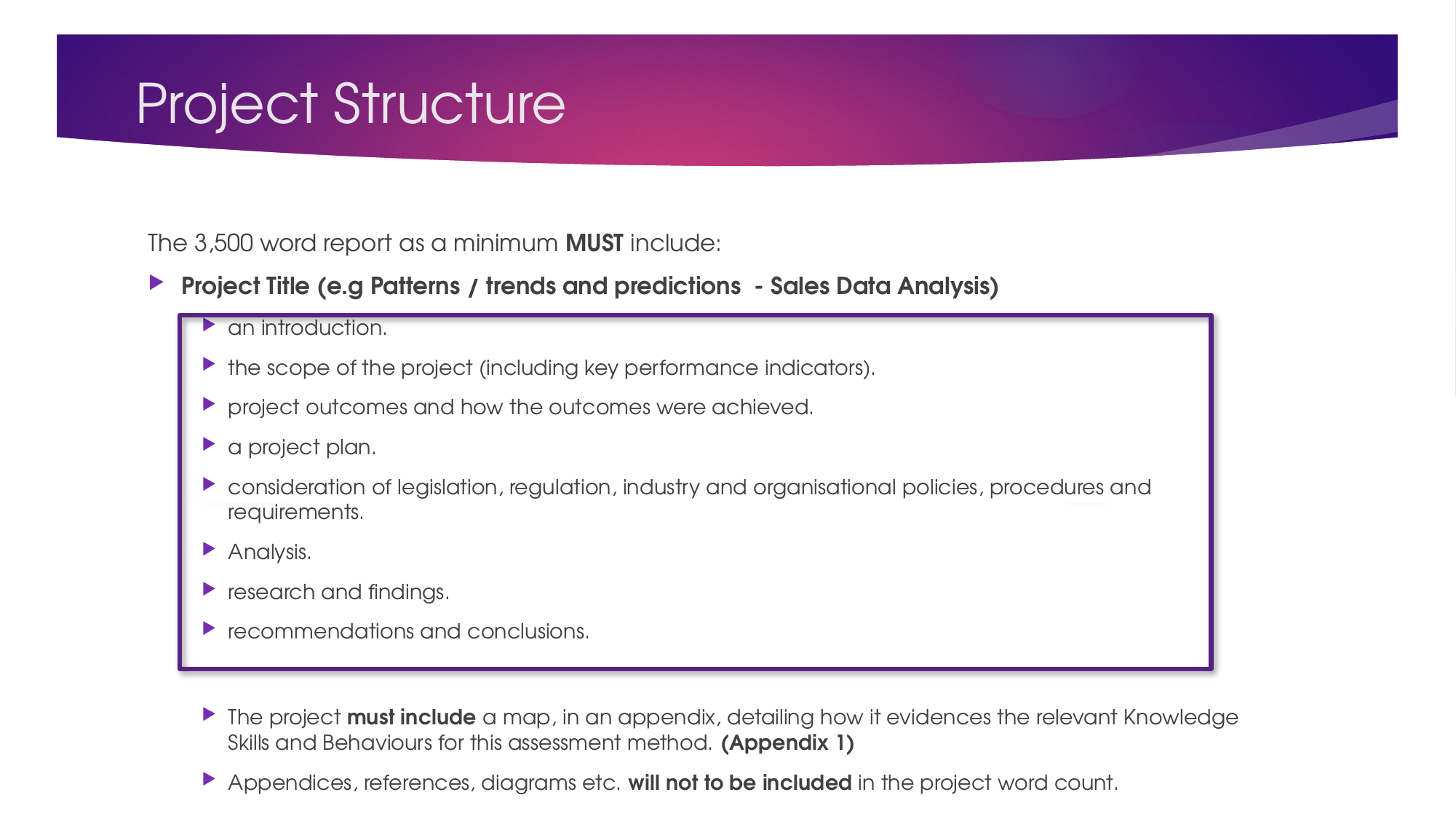

# Project Structure

The 3,500 word report as a minimum MUST include:
Project Title (e.g Patterns / trends and predictions  - Sales Data Analysis)
an introduction.
the scope of the project (including key performance indicators).
project outcomes and how the outcomes were achieved.
a project plan.
consideration of legislation, regulation, industry and organisational policies, procedures and requirements.
Analysis.
research and findings.
recommendations and conclusions.

The project must include a map, in an appendix, detailing how it evidences the relevant Knowledge Skills and Behaviours for this assessment method. (Appendix 1)
Appendices, references, diagrams etc. will not to be included in the project word count.